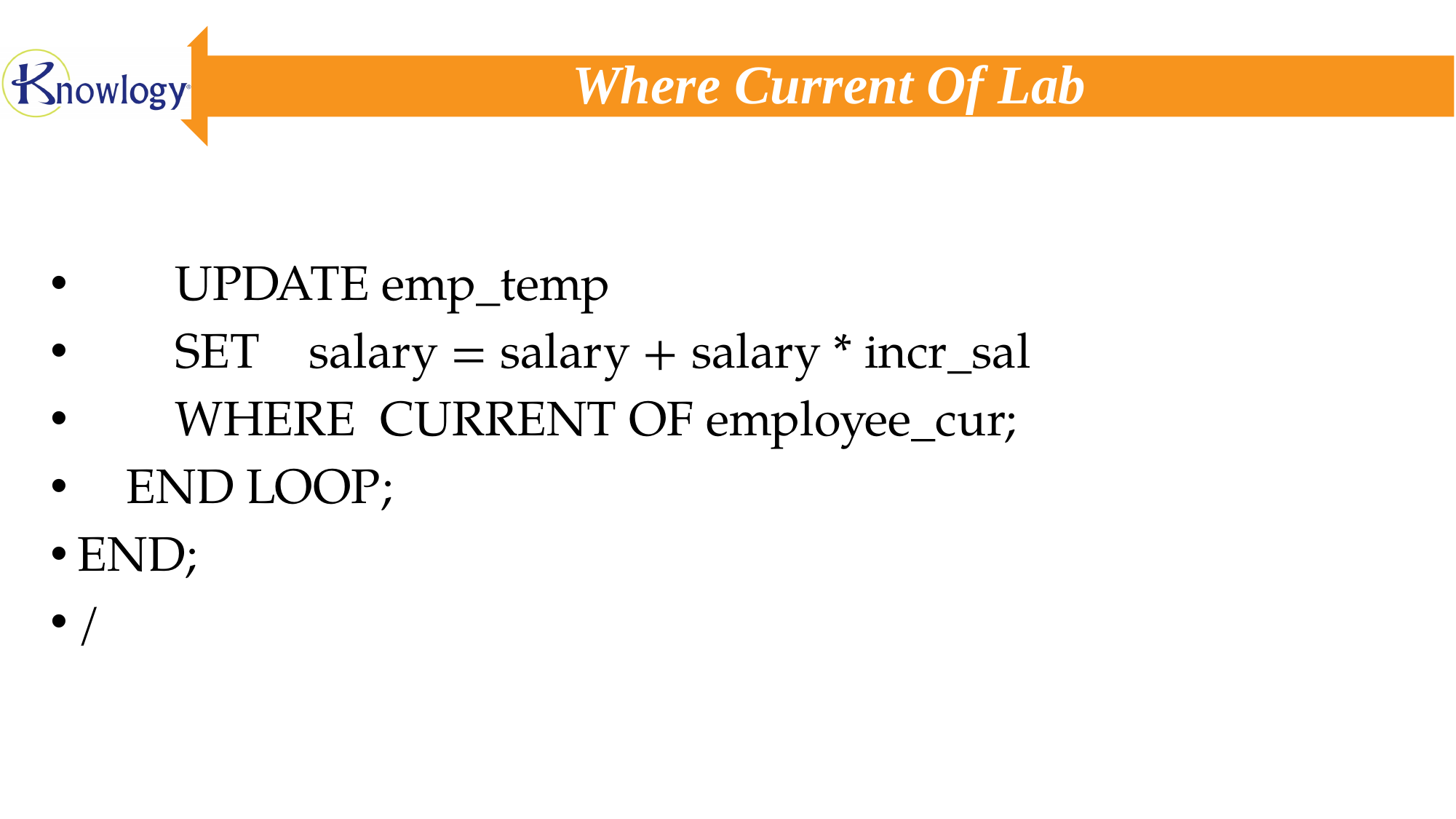

# Where Current Of Lab

        UPDATE emp_temp
        SET    salary = salary + salary * incr_sal
        WHERE  CURRENT OF employee_cur;
    END LOOP;
END;
/